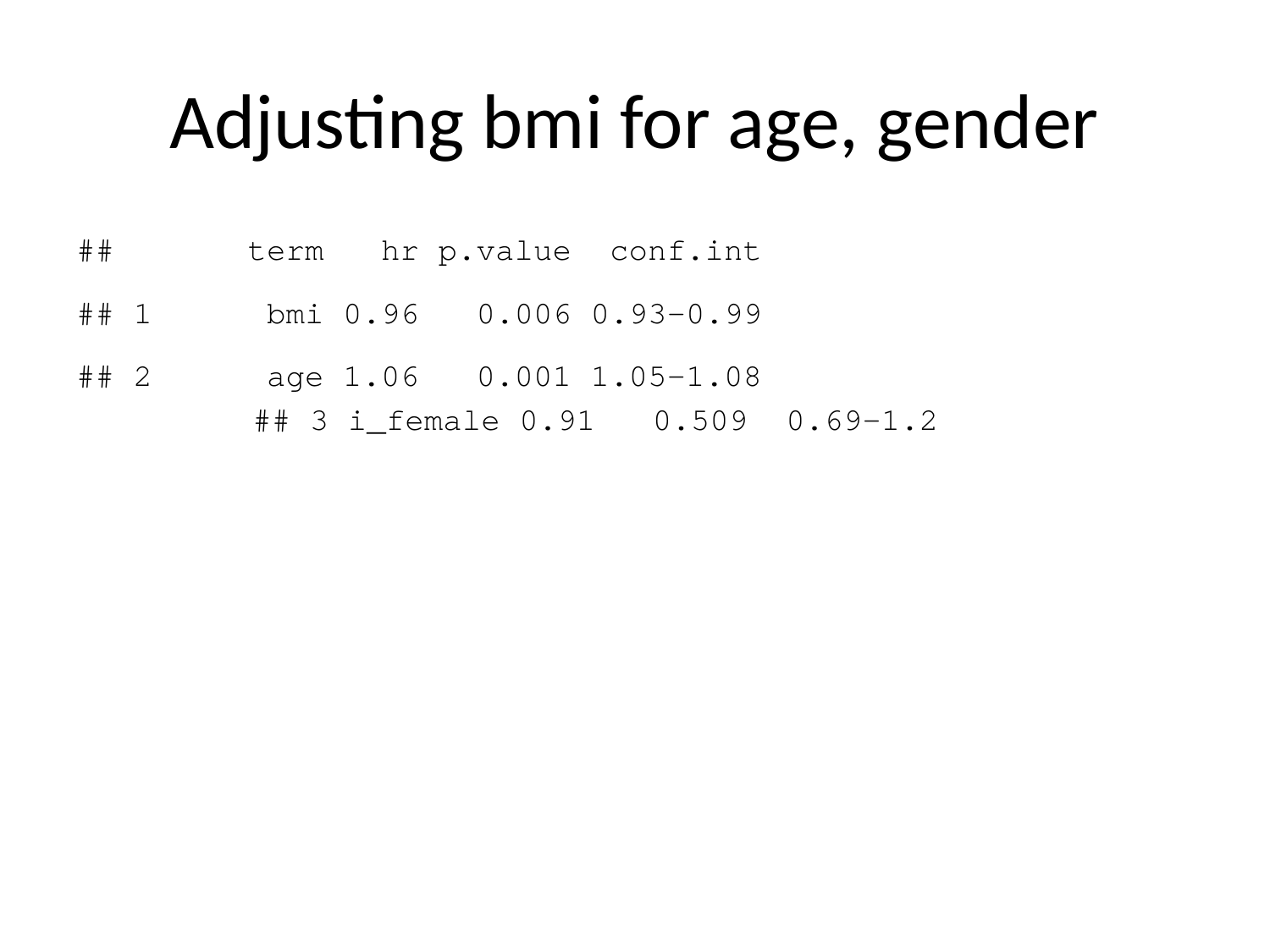

# Adjusting bmi for age, gender
##       term   hr p.value  conf.int
## 1      bmi 0.96   0.006 0.93-0.99
## 2      age 1.06   0.001 1.05-1.08
## 3 i_female 0.91   0.509  0.69-1.2